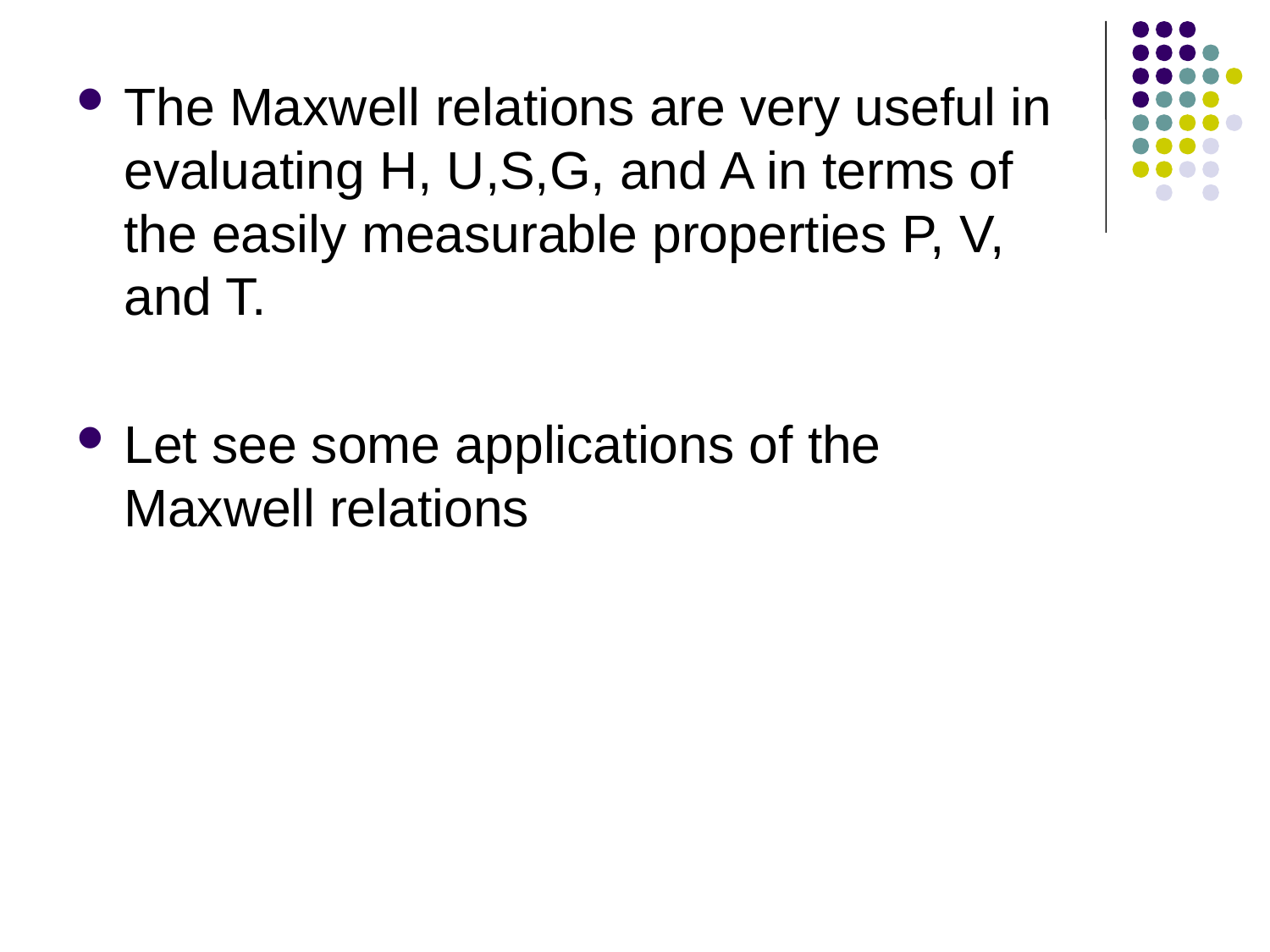

The Maxwell relations are very useful in evaluating H, U,S,G, and A in terms of the easily measurable properties P, V, and T.

Let see some applications of the Maxwell relations